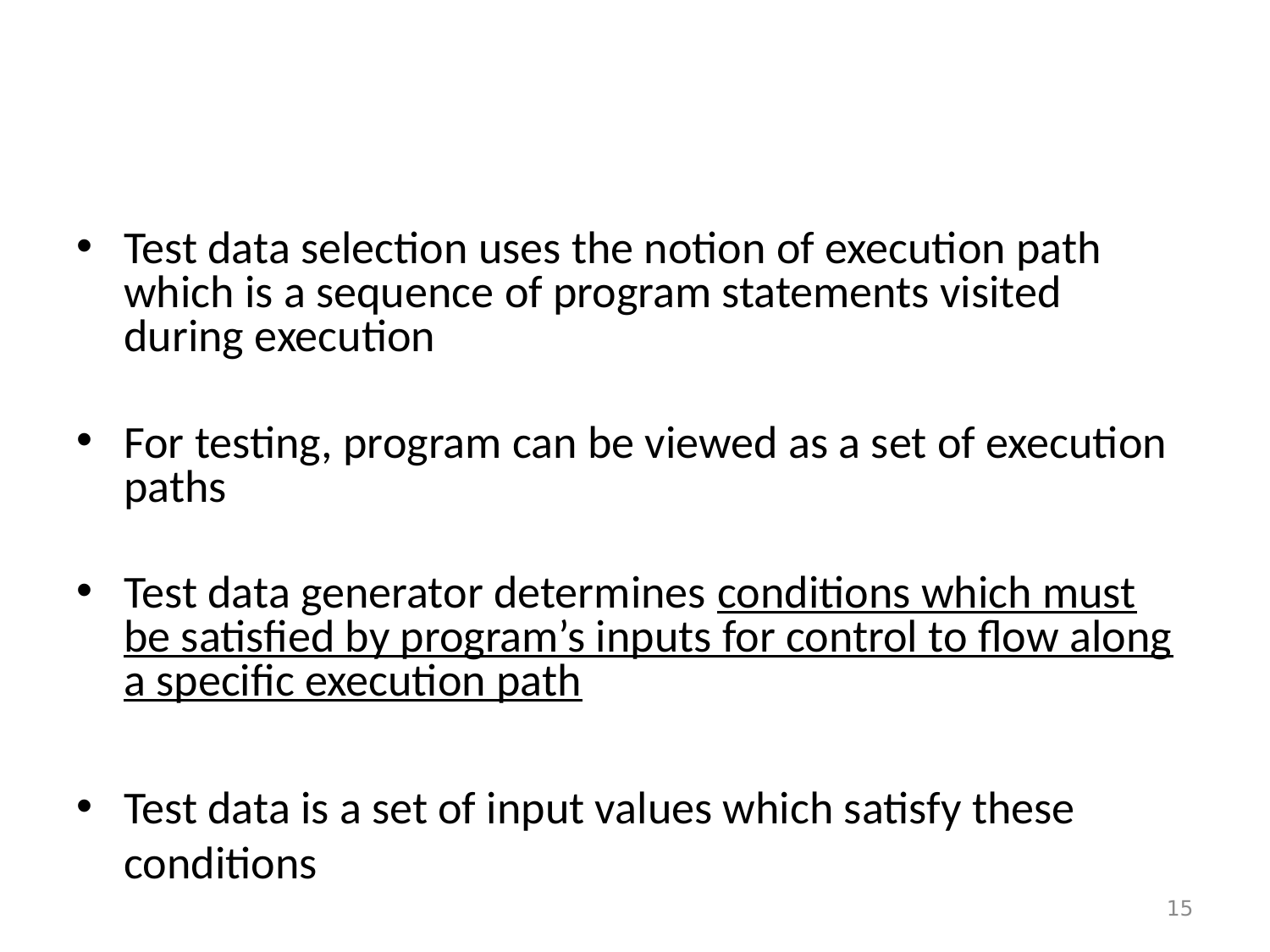

#
Test data selection uses the notion of execution path which is a sequence of program statements visited during execution

For testing, program can be viewed as a set of execution paths

Test data generator determines conditions which must be satisfied by program’s inputs for control to flow along a specific execution path

Test data is a set of input values which satisfy these conditions
15